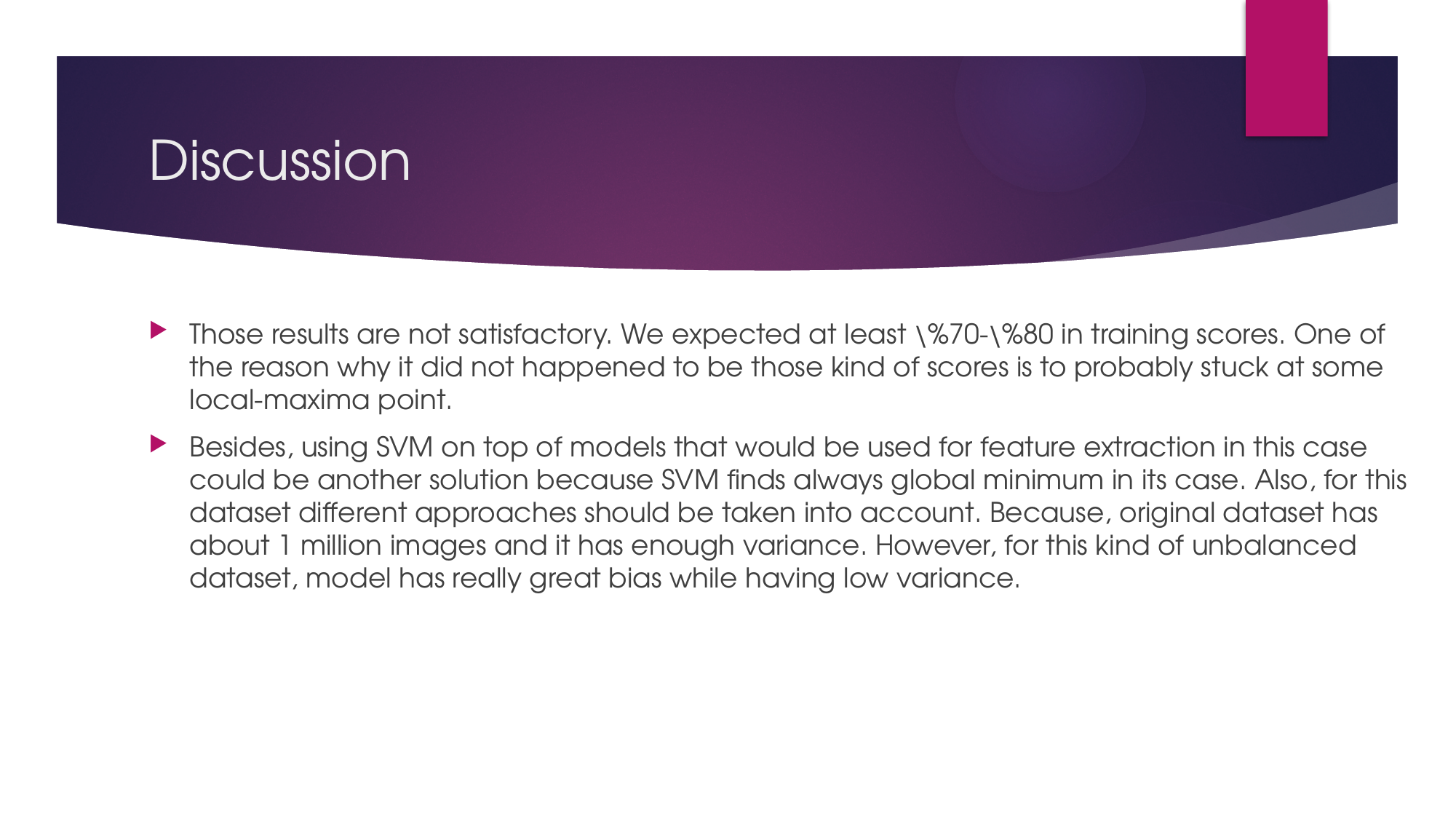

# Discussion
Those results are not satisfactory. We expected at least \%70-\%80 in training scores. One of the reason why it did not happened to be those kind of scores is to probably stuck at some local-maxima point.
Besides, using SVM on top of models that would be used for feature extraction in this case could be another solution because SVM finds always global minimum in its case. Also, for this dataset different approaches should be taken into account. Because, original dataset has about 1 million images and it has enough variance. However, for this kind of unbalanced dataset, model has really great bias while having low variance.